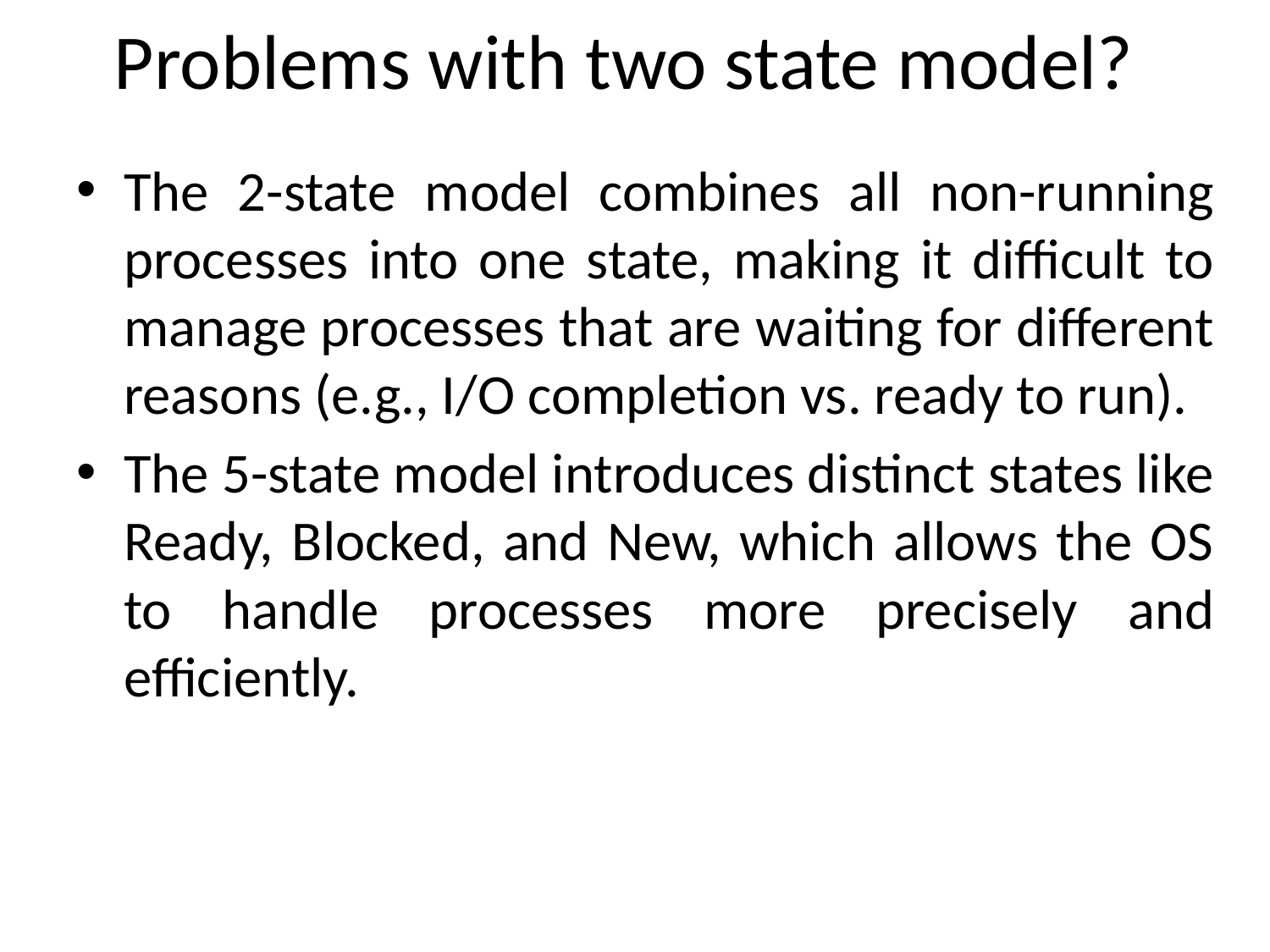

# Problems with two state model?
The 2-state model combines all non-running processes into one state, making it difficult to manage processes that are waiting for different reasons (e.g., I/O completion vs. ready to run).
The 5-state model introduces distinct states like Ready, Blocked, and New, which allows the OS to handle processes more precisely and efficiently.